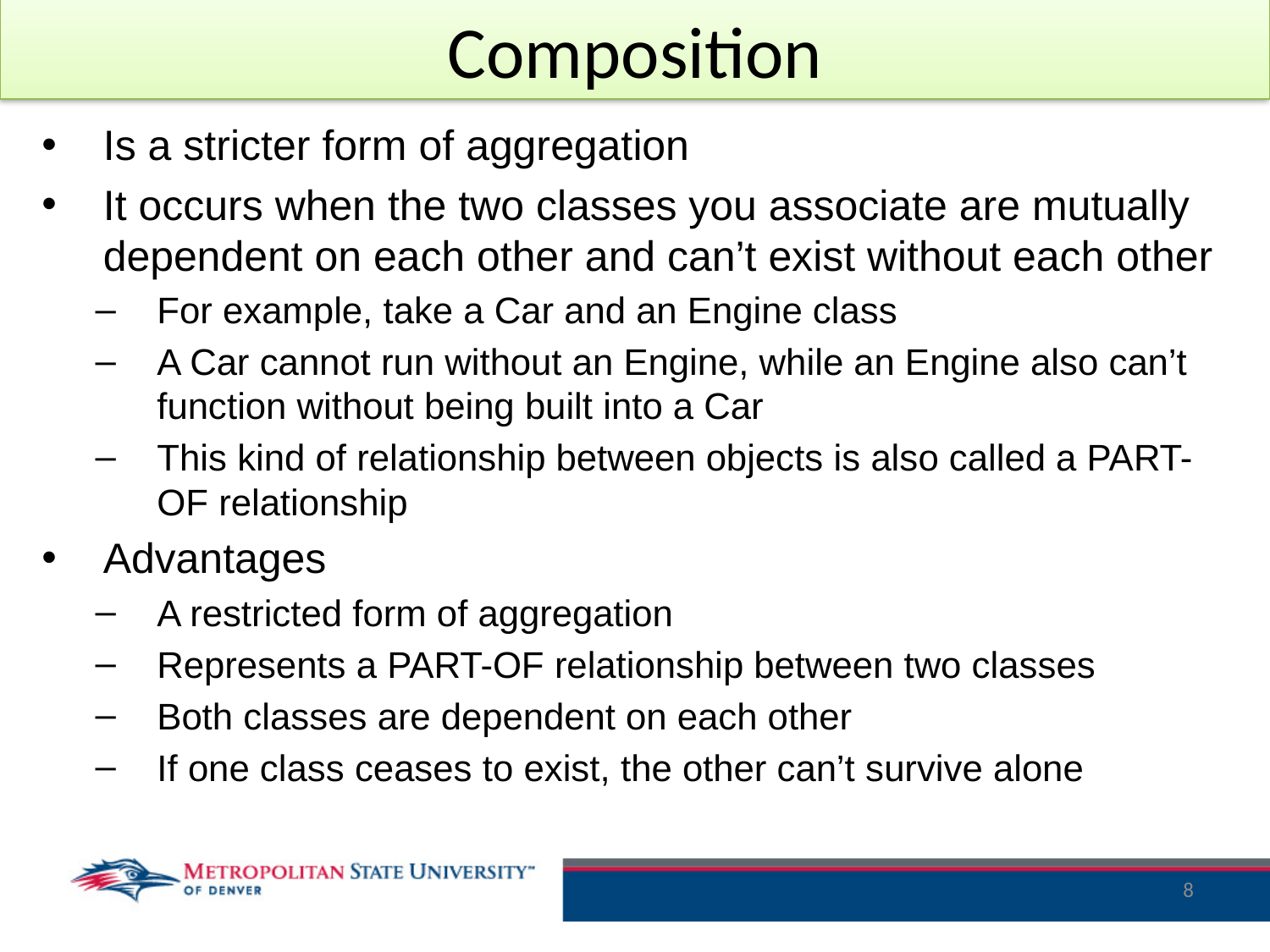

# Composition
Is a stricter form of aggregation
It occurs when the two classes you associate are mutually dependent on each other and can’t exist without each other
For example, take a Car and an Engine class
A Car cannot run without an Engine, while an Engine also can’t function without being built into a Car
This kind of relationship between objects is also called a PART-OF relationship
Advantages
A restricted form of aggregation
Represents a PART-OF relationship between two classes
Both classes are dependent on each other
If one class ceases to exist, the other can’t survive alone
8